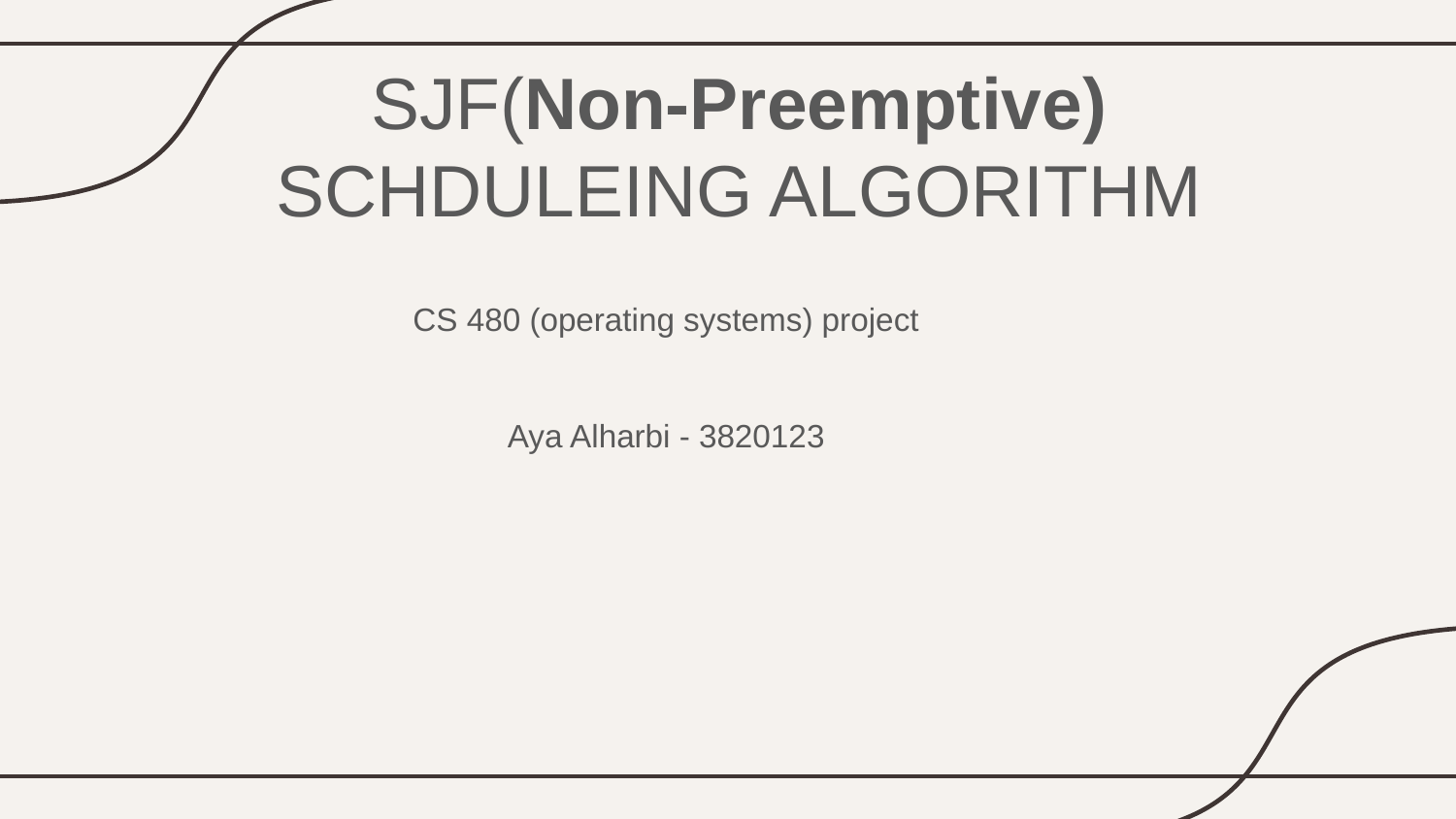

# SJF(Non-Preemptive) SCHDULEING ALGORITHM
CS 480 (operating systems) project

Aya Alharbi - 3820123